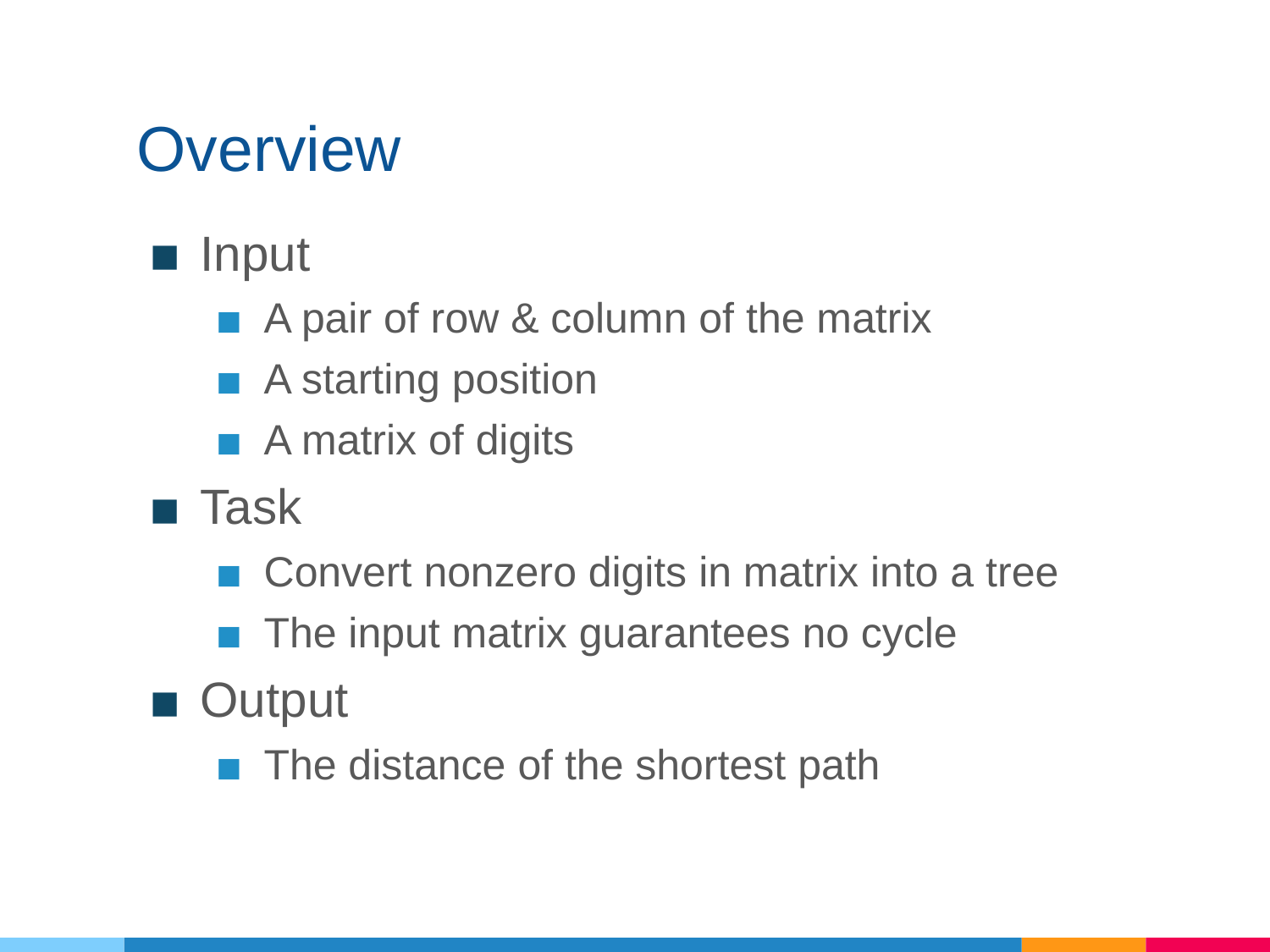

# Overview
Input
A pair of row & column of the matrix
A starting position
A matrix of digits
Task
Convert nonzero digits in matrix into a tree
The input matrix guarantees no cycle
Output
The distance of the shortest path